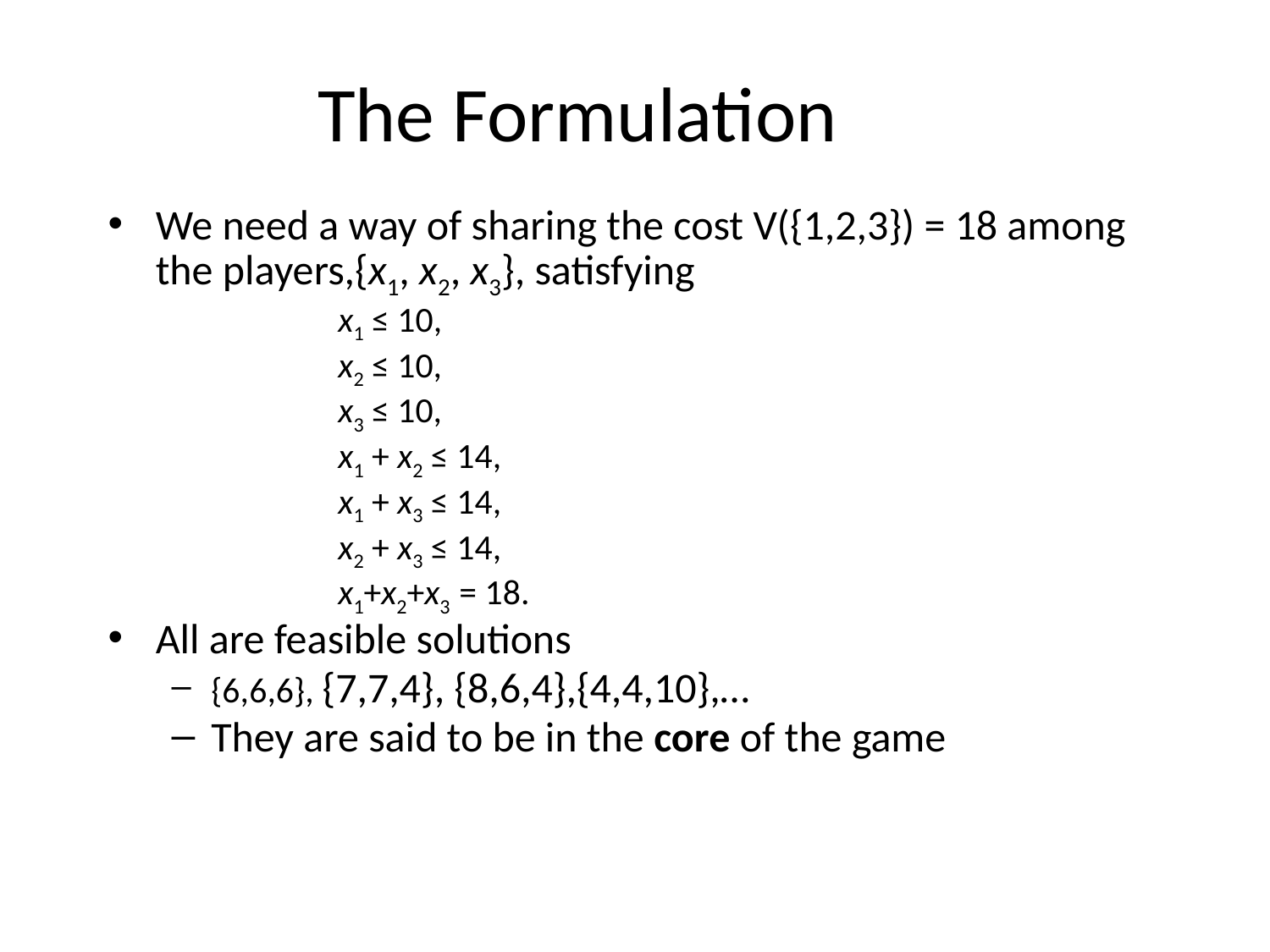

# The Formulation
We need a way of sharing the cost V({1,2,3}) = 18 among the players,{x1, x2, x3}, satisfying
		x1 ≤ 10,
		x2 ≤ 10,
		x3 ≤ 10,
		x1 + x2 ≤ 14,
		x1 + x3 ≤ 14,
		x2 + x3 ≤ 14,
		x1+x2+x3  = 18.
All are feasible solutions
{6,6,6}, {7,7,4}, {8,6,4},{4,4,10},…
They are said to be in the core of the game